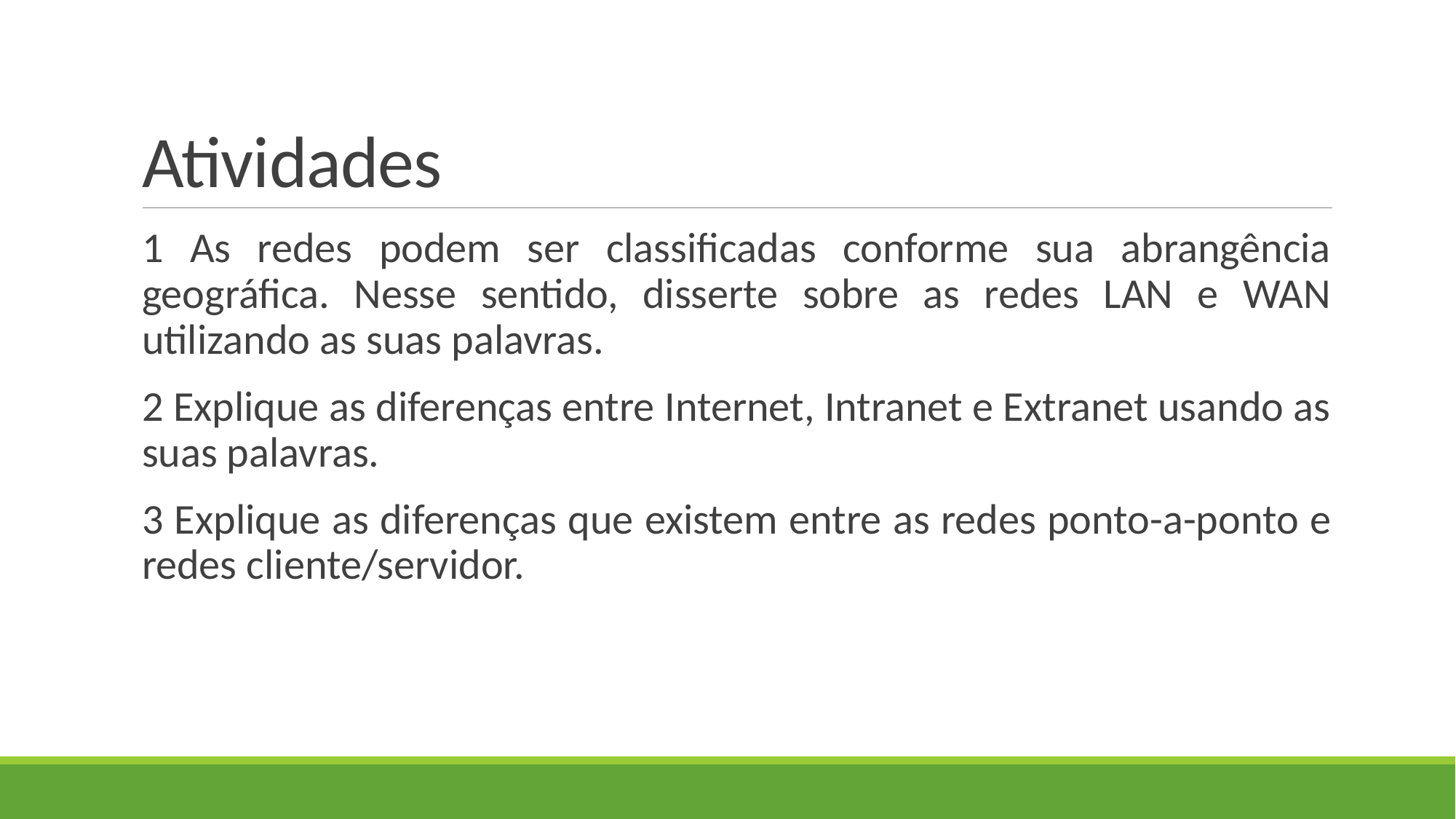

# Atividades
1 As redes podem ser classificadas conforme sua abrangência geográfica. Nesse sentido, disserte sobre as redes LAN e WAN utilizando as suas palavras.
2 Explique as diferenças entre Internet, Intranet e Extranet usando as suas palavras.
3 Explique as diferenças que existem entre as redes ponto-a-ponto e redes cliente/servidor.